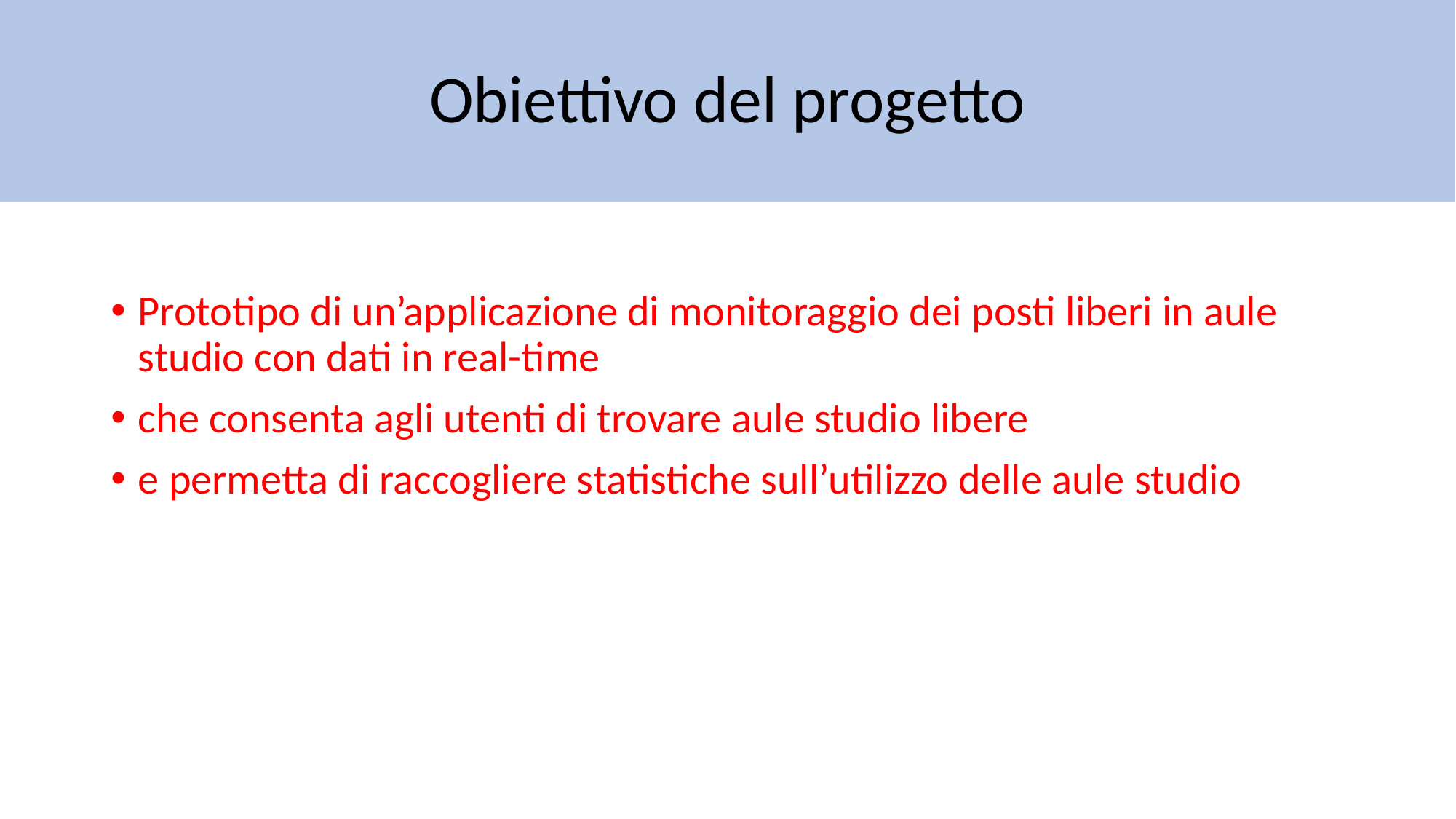

# Obiettivo del progetto
Prototipo di un’applicazione di monitoraggio dei posti liberi in aule studio con dati in real-time
che consenta agli utenti di trovare aule studio libere
e permetta di raccogliere statistiche sull’utilizzo delle aule studio